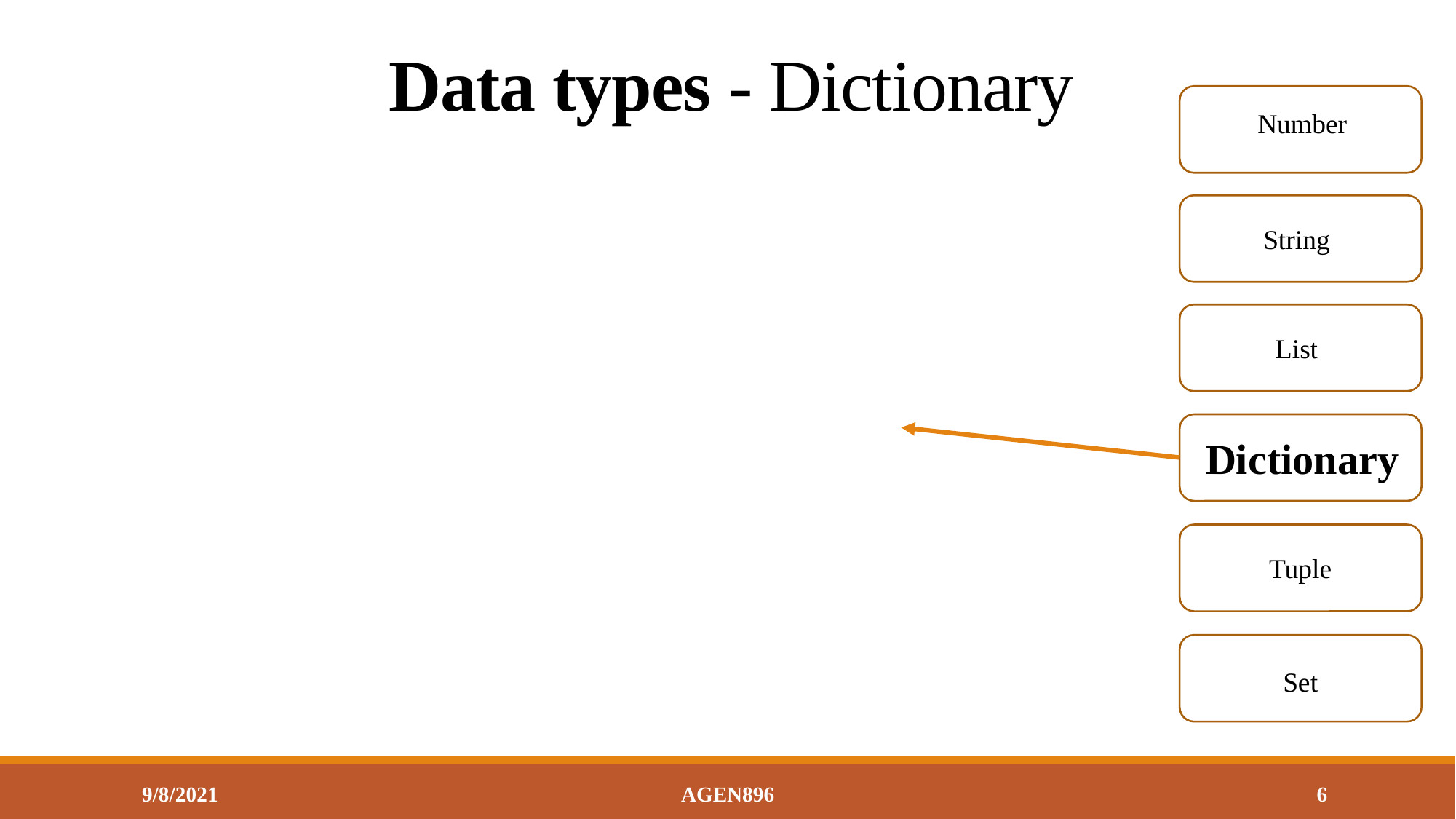

# Data types - Dictionary

Number

String

List

Dictionary

Tuple

Set
9/8/2021
AGEN896
6